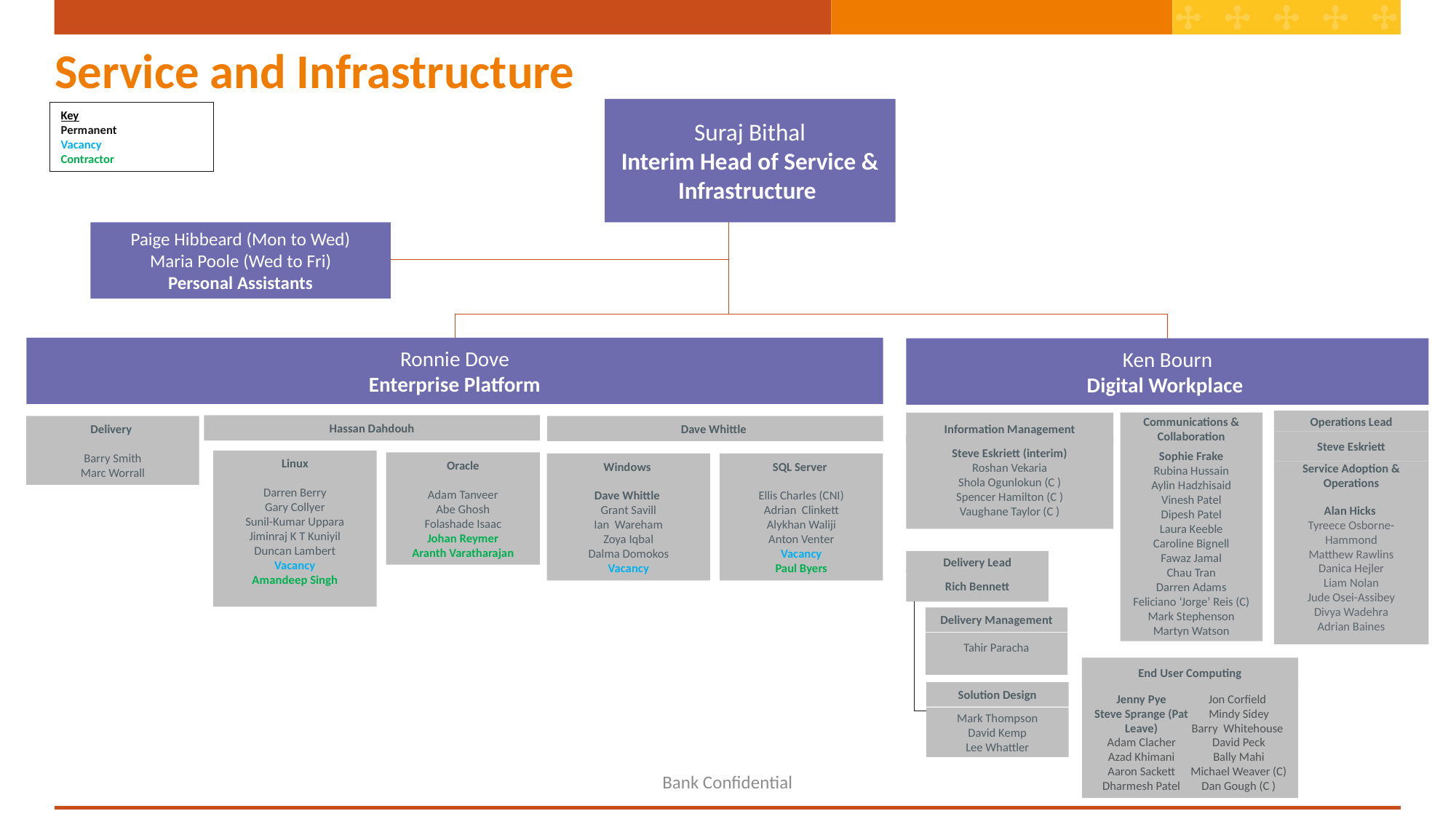

# Service and Infrastructure
Suraj Bithal
Interim Head of Service & Infrastructure
Key
Permanent
Vacancy
Contractor
Paige Hibbeard (Mon to Wed)
Maria Poole (Wed to Fri)
Personal Assistants
Ronnie Dove
Enterprise Platform
Ken Bourn
Digital Workplace
Operations Lead
Steve Eskriett
Communications & Collaboration
Sophie Frake
Rubina Hussain
Aylin Hadzhisaid
Vinesh Patel
Dipesh Patel
Laura Keeble
Caroline Bignell
Fawaz Jamal
Chau Tran
Darren Adams
Feliciano ‘Jorge’ Reis (C)
Mark Stephenson
Martyn Watson
Information Management
Steve Eskriett (interim)
Roshan Vekaria
Shola Ogunlokun (C )
Spencer Hamilton (C )
Vaughane Taylor (C )
Hassan Dahdouh
Delivery

Barry Smith
Marc Worrall
Dave Whittle
Linux

Darren Berry
Gary Collyer
Sunil-Kumar Uppara
Jiminraj K T Kuniyil
Duncan Lambert
Vacancy
Amandeep Singh

Oracle

Adam Tanveer
Abe Ghosh
Folashade Isaac
Johan Reymer
Aranth Varatharajan
Windows

Dave Whittle
Grant Savill
Ian  Wareham
Zoya Iqbal
Dalma Domokos
Vacancy
SQL Server

Ellis Charles (CNI)
Adrian  Clinkett
Alykhan Waliji
Anton Venter
Vacancy
Paul Byers
Service Adoption & Operations

Alan Hicks
Tyreece Osborne-Hammond
Matthew Rawlins
Danica Hejler
Liam Nolan
Jude Osei-Assibey
Divya Wadehra
Adrian Baines
Delivery Lead
Rich Bennett
Delivery Management
Tahir Paracha

Solution Design
Mark Thompson
David Kemp
Lee Whattler
End User Computing
Jenny Pye
Steve Sprange (Pat Leave)
Adam Clacher
Azad Khimani
Aaron Sackett
Dharmesh Patel
Jon Corfield
Mindy Sidey
Barry  Whitehouse
David Peck
Bally Mahi
Michael Weaver (C)
Dan Gough (C )
Bank Confidential